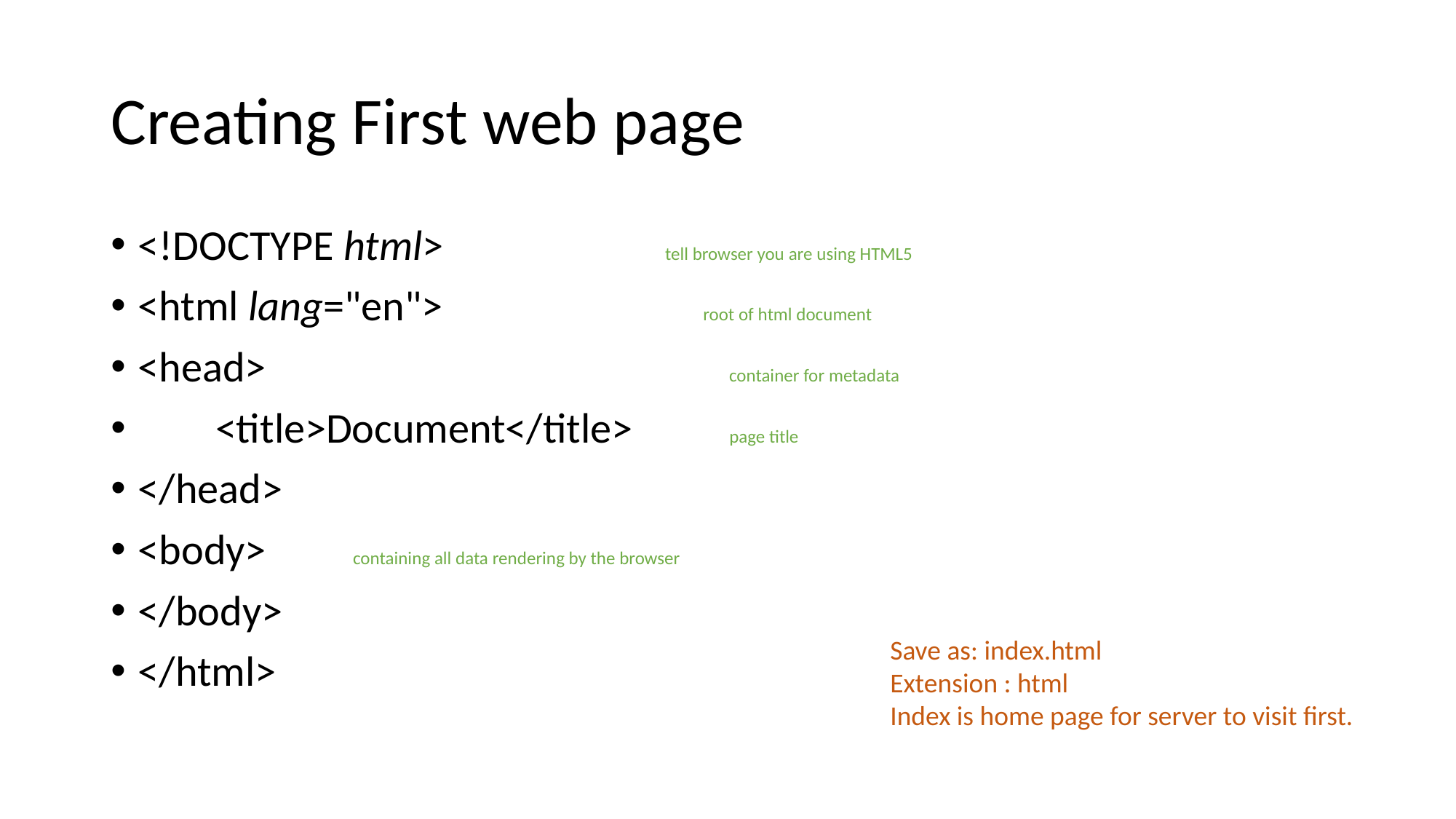

# Creating First web page
<!DOCTYPE html>                       tell browser you are using HTML5
<html lang="en">                           root of html document
<head>                                                container for metadata
        <title>Document</title>          page title
</head>
<body>         containing all data rendering by the browser
</body>
</html>

Save as: index.html
Extension : html
Index is home page for server to visit first.